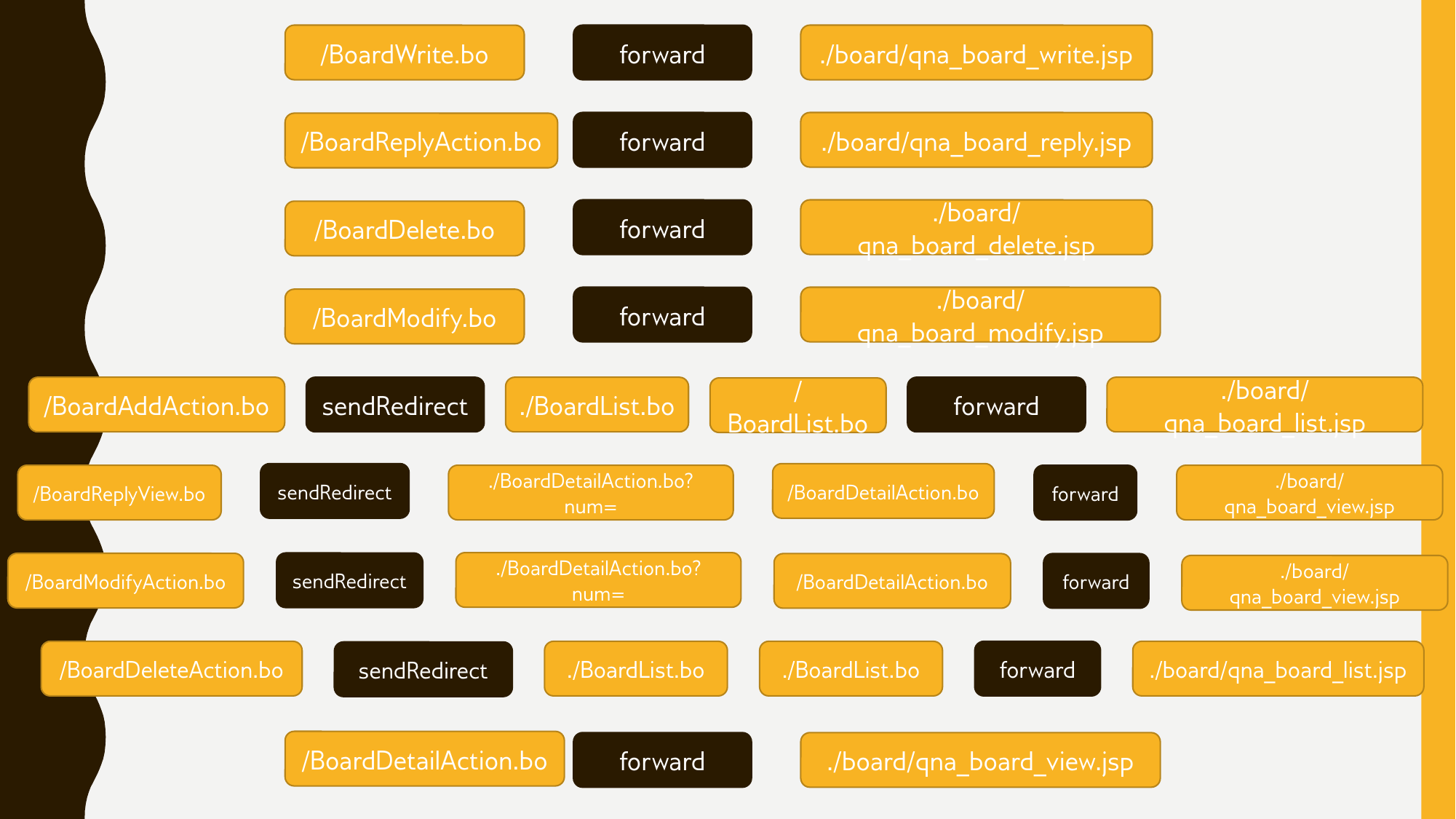

/BoardWrite.bo
forward
./board/qna_board_write.jsp
forward
./board/qna_board_reply.jsp
/BoardReplyAction.bo
forward
./board/qna_board_delete.jsp
/BoardDelete.bo
forward
./board/qna_board_modify.jsp
/BoardModify.bo
/BoardAddAction.bo
sendRedirect
./BoardList.bo
forward
./board/qna_board_list.jsp
/BoardList.bo
sendRedirect
/BoardDetailAction.bo
/BoardReplyView.bo
./BoardDetailAction.bo?num=
forward
./board/qna_board_view.jsp
./BoardDetailAction.bo?num=
sendRedirect
/BoardModifyAction.bo
/BoardDetailAction.bo
forward
./board/qna_board_view.jsp
/BoardDeleteAction.bo
./BoardList.bo
./BoardList.bo
forward
./board/qna_board_list.jsp
sendRedirect
/BoardDetailAction.bo
forward
./board/qna_board_view.jsp